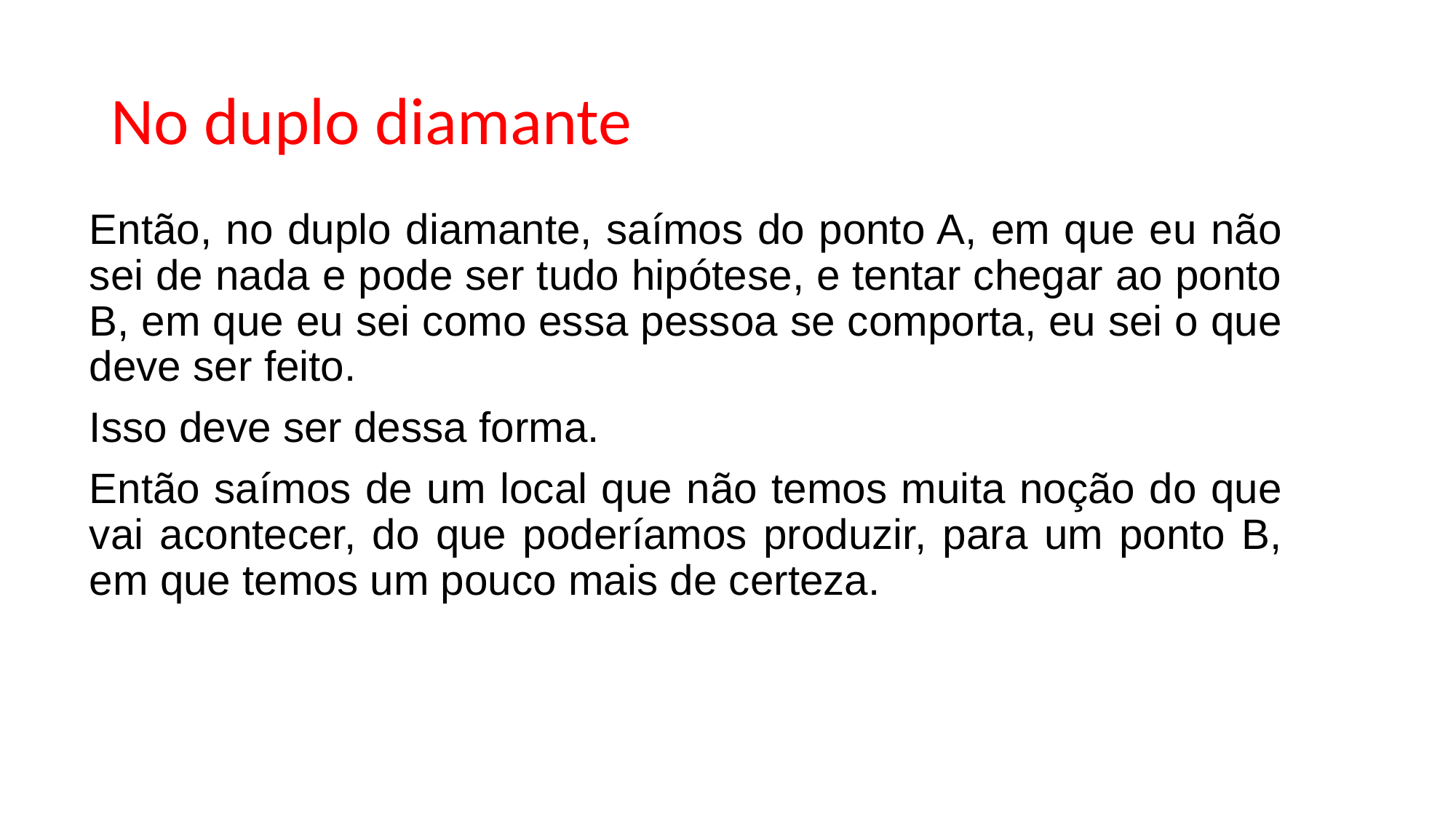

# No duplo diamante
Então, no duplo diamante, saímos do ponto A, em que eu não sei de nada e pode ser tudo hipótese, e tentar chegar ao ponto B, em que eu sei como essa pessoa se comporta, eu sei o que deve ser feito.
Isso deve ser dessa forma.
Então saímos de um local que não temos muita noção do que vai acontecer, do que poderíamos produzir, para um ponto B, em que temos um pouco mais de certeza.